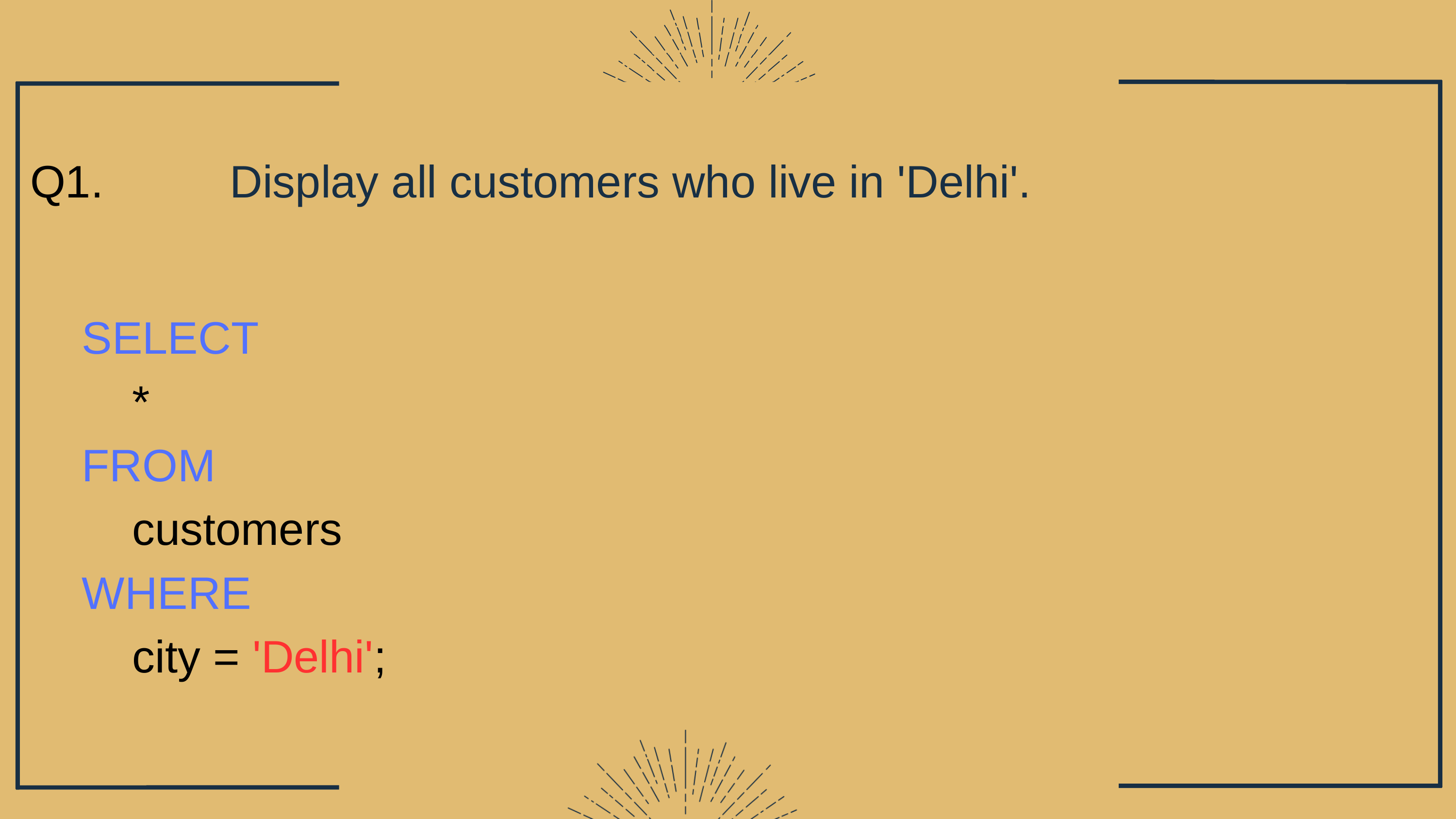

Q1.          Display all customers who live in 'Delhi'.
SELECT
    *
FROM
    customers
WHERE
    city = 'Delhi';